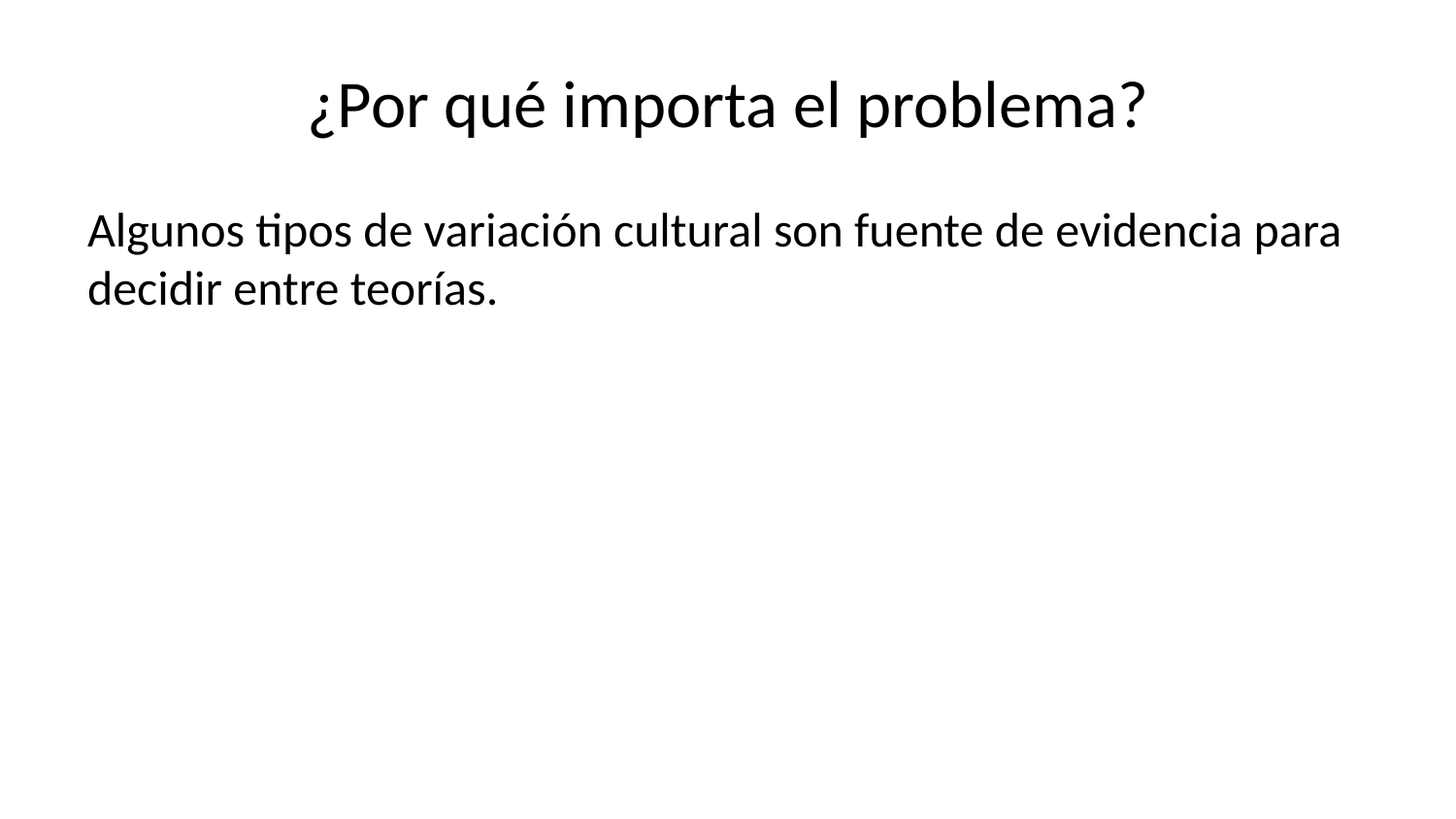

# ¿Por qué importa el problema?
Algunos tipos de variación cultural son fuente de evidencia para decidir entre teorías.